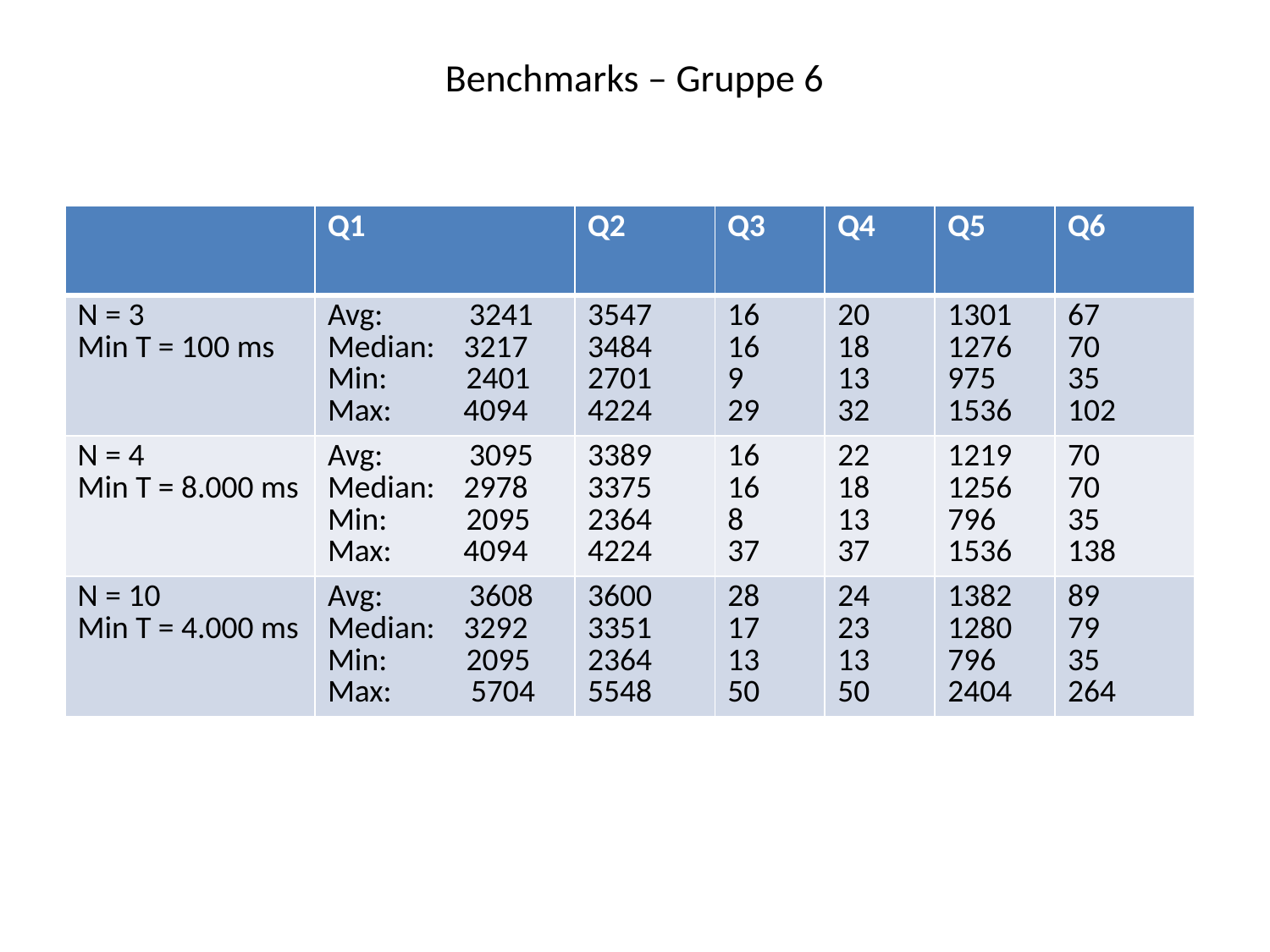

# Benchmarks – Gruppe 6

|  | Q1 | Q2 | Q3 | Q4 | Q5 | Q6 |
| --- | --- | --- | --- | --- | --- | --- |
| N = 3 Min T = 100 ms | Avg: 3241 Median: 3217 Min: 2401 Max: 4094 | 3547 3484 2701 4224 | 16 16 9 29 | 20 18 13 32 | 1301 1276 975 1536 | 67 70 35 102 |
| N = 4 Min T = 8.000 ms | Avg: 3095 Median: 2978 Min: 2095 Max: 4094 | 3389 3375 2364 4224 | 16 16 8 37 | 22 18 13 37 | 1219 1256 796 1536 | 70 70 35 138 |
| N = 10 Min T = 4.000 ms | Avg: 3608 Median: 3292 Min: 2095 Max: 5704 | 3600 3351 2364 5548 | 28 17 13 50 | 24 23 13 50 | 1382 1280 796 2404 | 89 79 35 264 |